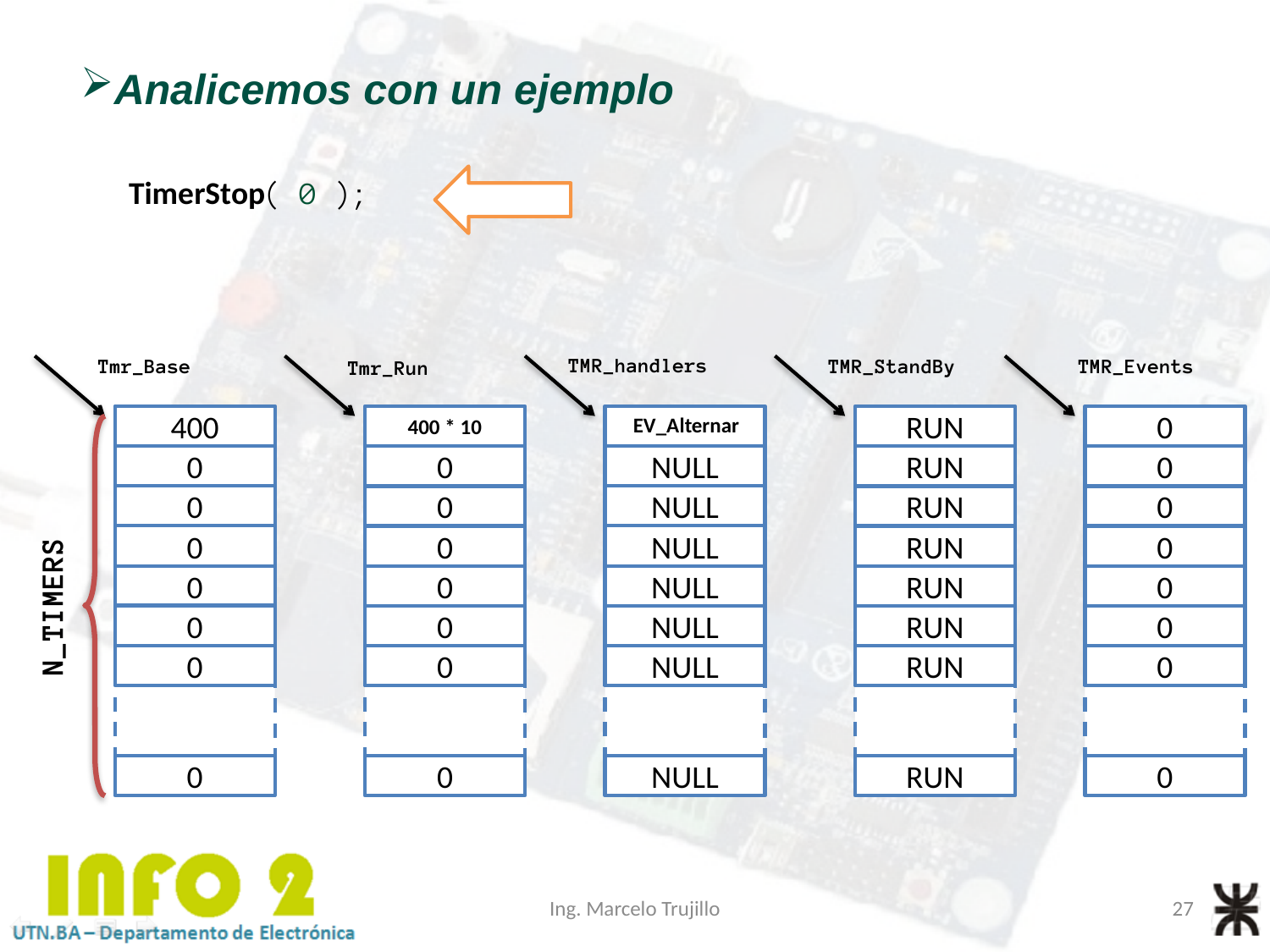

Analicemos con un ejemplo
TimerStop( 0 );

TMR_handlers
Tmr_Base
TMR_StandBy
TMR_Events
Tmr_Run
EV_Alternar
400
0
0
0
0
0
0

0

NULL
NULL
NULL
NULL
NULL
NULL

NULL
400 * 10
0
0
0
0
0
0

0
RUN
RUN
RUN
RUN
RUN
RUN
RUN

RUN
0
0
0
0
0
0
0

0

N_TIMERS
Ing. Marcelo Trujillo
27